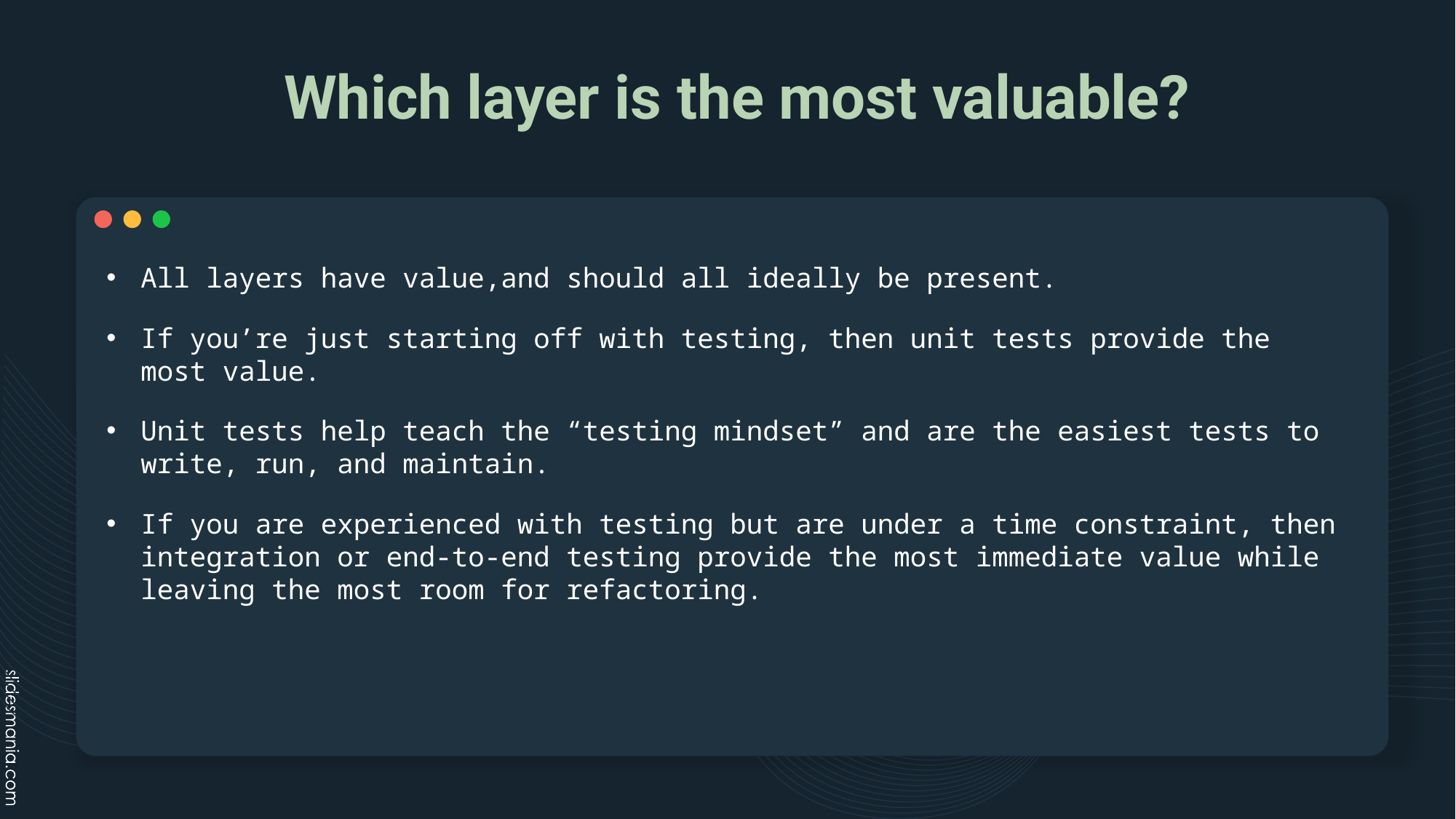

# Which layer is the most valuable?
All layers have value,and should all ideally be present.
If you’re just starting off with testing, then unit tests provide the most value.
Unit tests help teach the “testing mindset” and are the easiest tests to write, run, and maintain.
If you are experienced with testing but are under a time constraint, then integration or end-to-end testing provide the most immediate value while leaving the most room for refactoring.